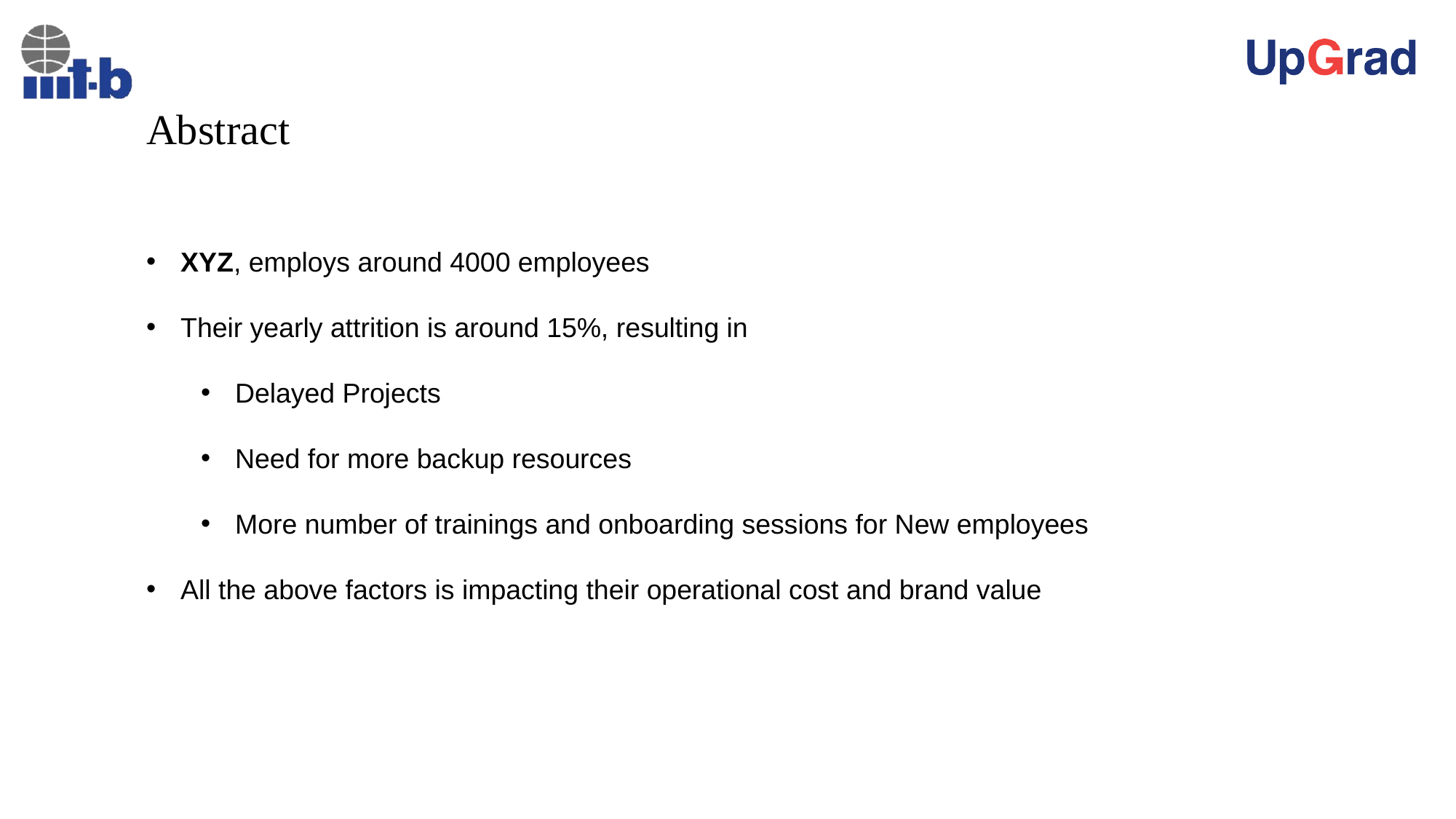

Abstract
XYZ, employs around 4000 employees
Their yearly attrition is around 15%, resulting in
Delayed Projects
Need for more backup resources
More number of trainings and onboarding sessions for New employees
All the above factors is impacting their operational cost and brand value